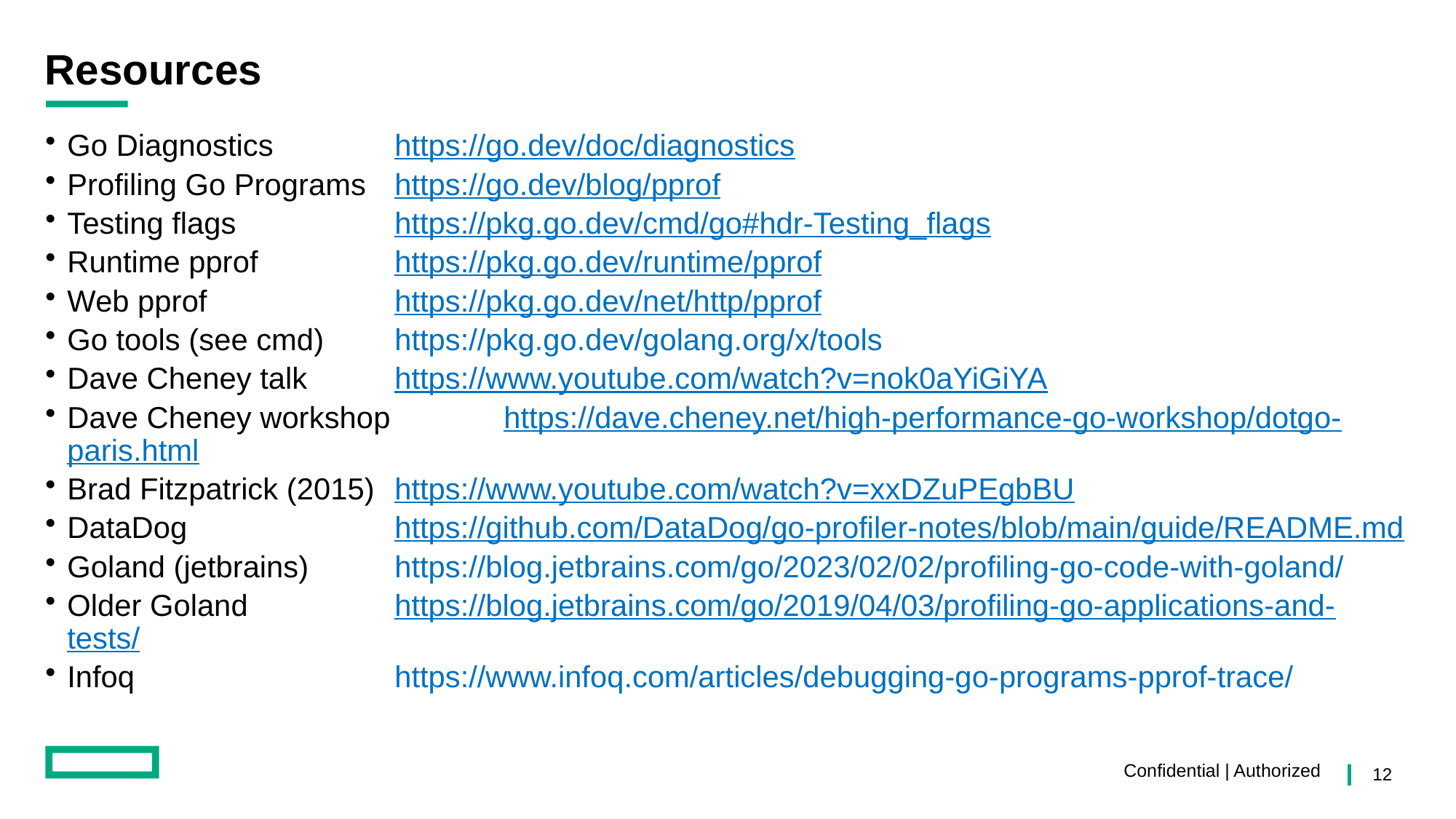

# Resources
Go Diagnostics		https://go.dev/doc/diagnostics
Profiling Go Programs	https://go.dev/blog/pprof
Testing flags		https://pkg.go.dev/cmd/go#hdr-Testing_flags
Runtime pprof		https://pkg.go.dev/runtime/pprof
Web pprof		https://pkg.go.dev/net/http/pprof
Go tools (see cmd)	https://pkg.go.dev/golang.org/x/tools
Dave Cheney talk 	https://www.youtube.com/watch?v=nok0aYiGiYA
Dave Cheney workshop 	https://dave.cheney.net/high-performance-go-workshop/dotgo-paris.html
Brad Fitzpatrick (2015)	https://www.youtube.com/watch?v=xxDZuPEgbBU
DataDog 		https://github.com/DataDog/go-profiler-notes/blob/main/guide/README.md
Goland (jetbrains)	https://blog.jetbrains.com/go/2023/02/02/profiling-go-code-with-goland/
Older Goland		https://blog.jetbrains.com/go/2019/04/03/profiling-go-applications-and-tests/
Infoq			https://www.infoq.com/articles/debugging-go-programs-pprof-trace/

Confidential | Authorized
12